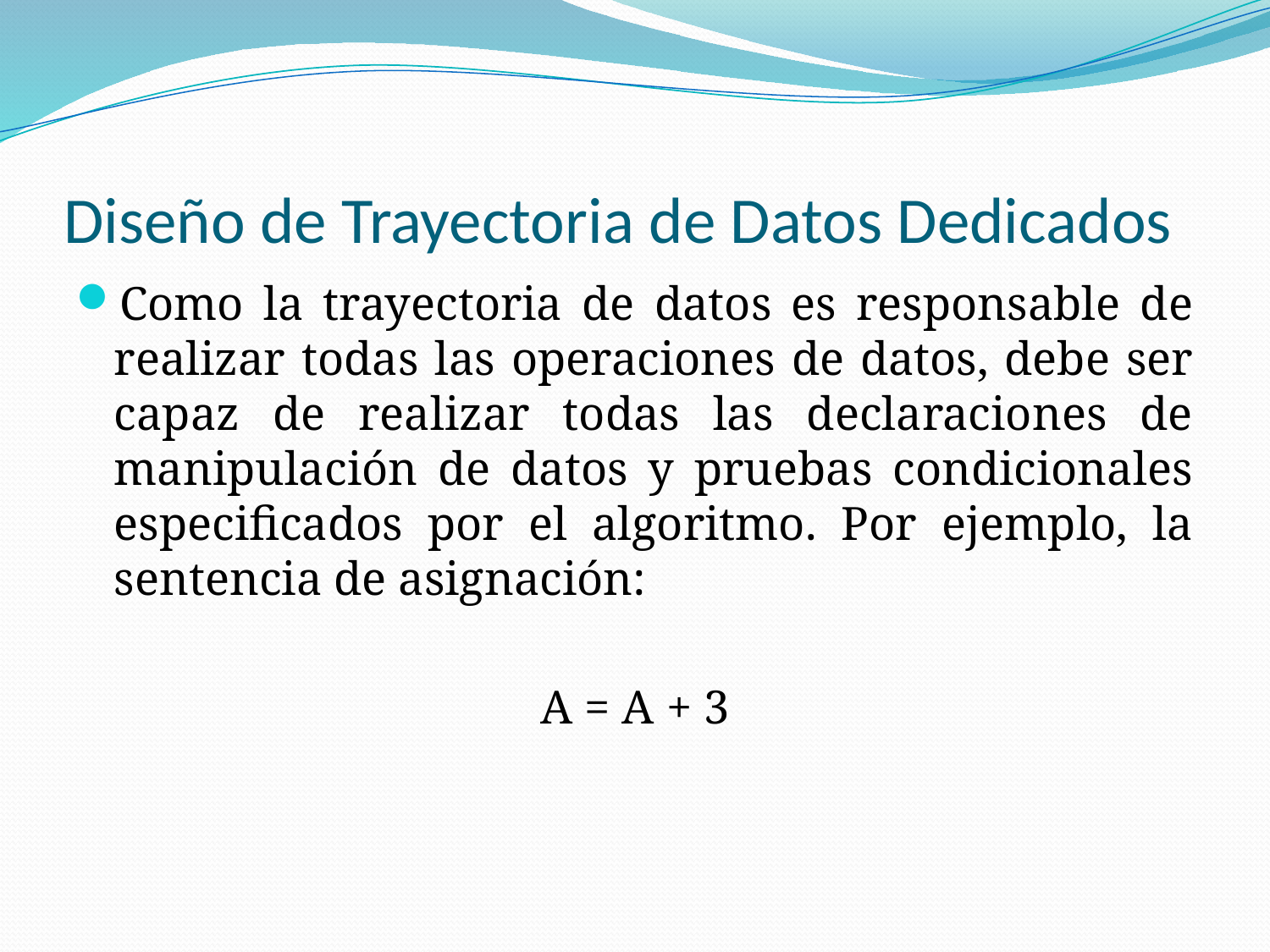

# Diseño de Trayectoria de Datos Dedicados
Como la trayectoria de datos es responsable de realizar todas las operaciones de datos, debe ser capaz de realizar todas las declaraciones de manipulación de datos y pruebas condicionales especificados por el algoritmo. Por ejemplo, la sentencia de asignación:

A = A + 3